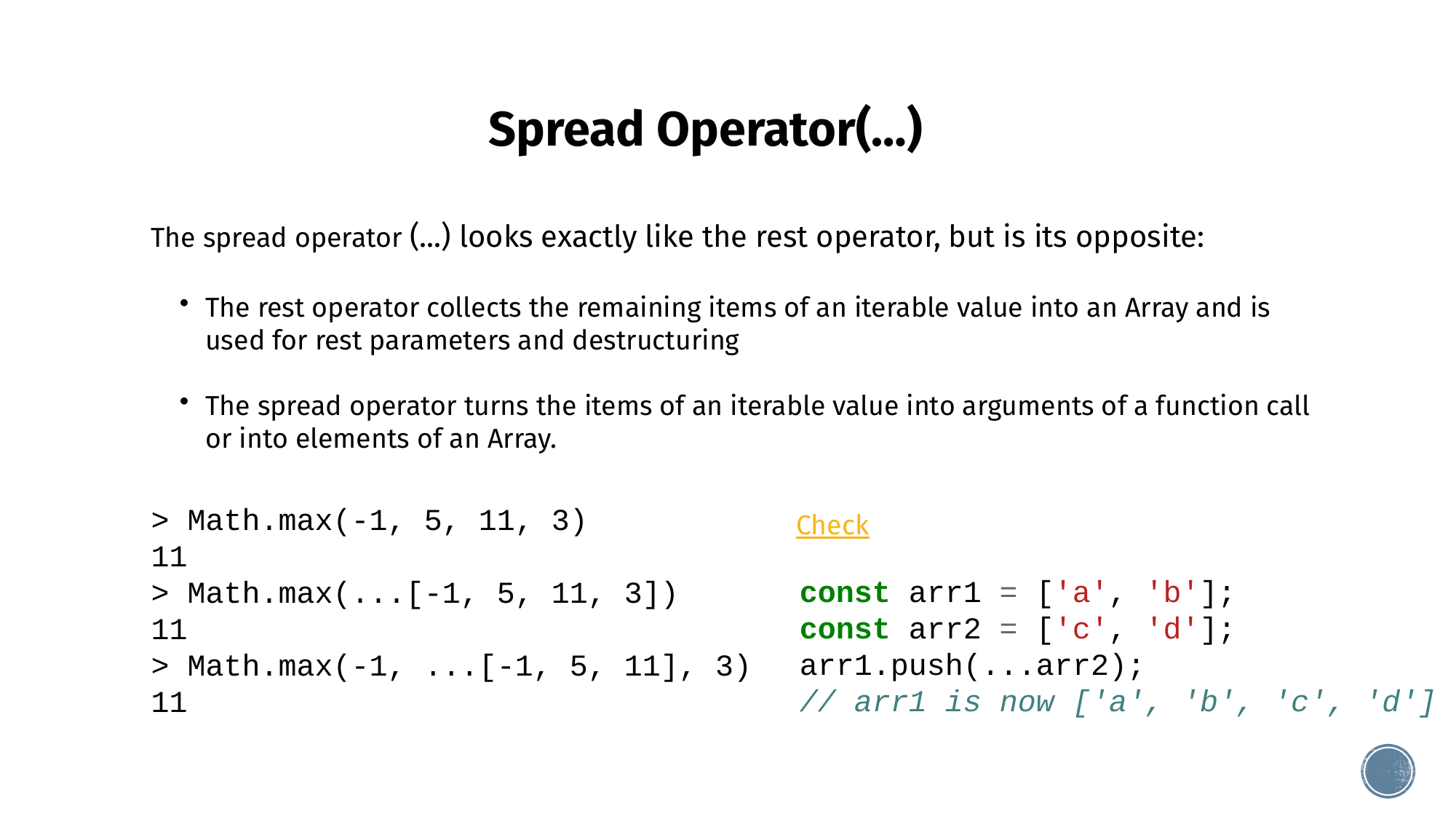

Spread Operator(…)
The spread operator (...) looks exactly like the rest operator, but is its opposite:

The rest operator collects the remaining items of an iterable value into an Array and is used for rest parameters and destructuring

The spread operator turns the items of an iterable value into arguments of a function call or into elements of an Array.

> Math.max(-1, 5, 11, 3)
11
> Math.max(...[-1, 5, 11, 3])
11
> Math.max(-1, ...[-1, 5, 11], 3)
11

Check
const arr1 = ['a', 'b'];
const arr2 = ['c', 'd']; arr1.push(...arr2);
// arr1 is now ['a', 'b', 'c', 'd']